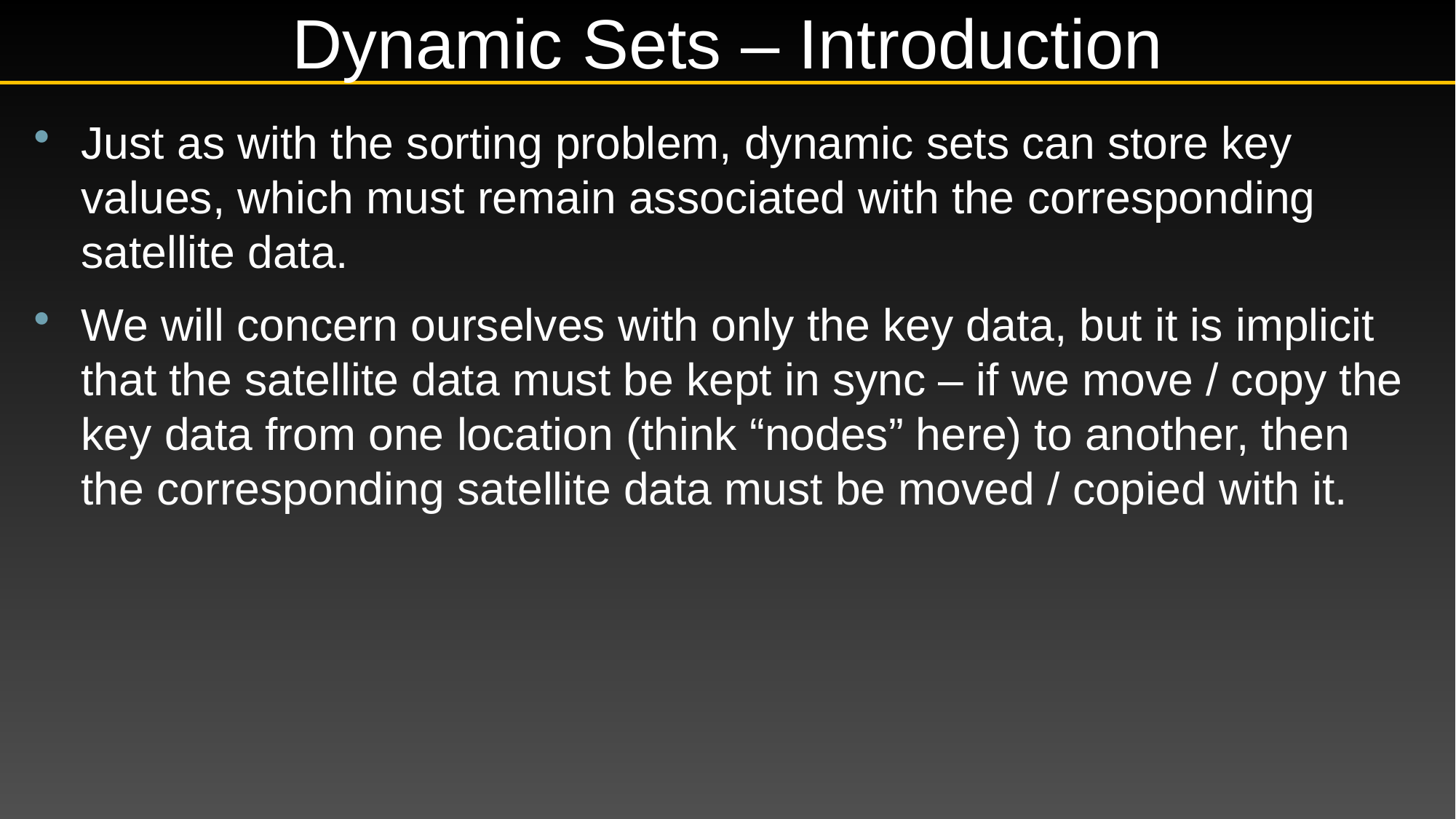

# Dynamic Sets – Introduction
Just as with the sorting problem, dynamic sets can store key values, which must remain associated with the corresponding satellite data.
We will concern ourselves with only the key data, but it is implicit that the satellite data must be kept in sync – if we move / copy the key data from one location (think “nodes” here) to another, then
the corresponding satellite data must be moved / copied with it.